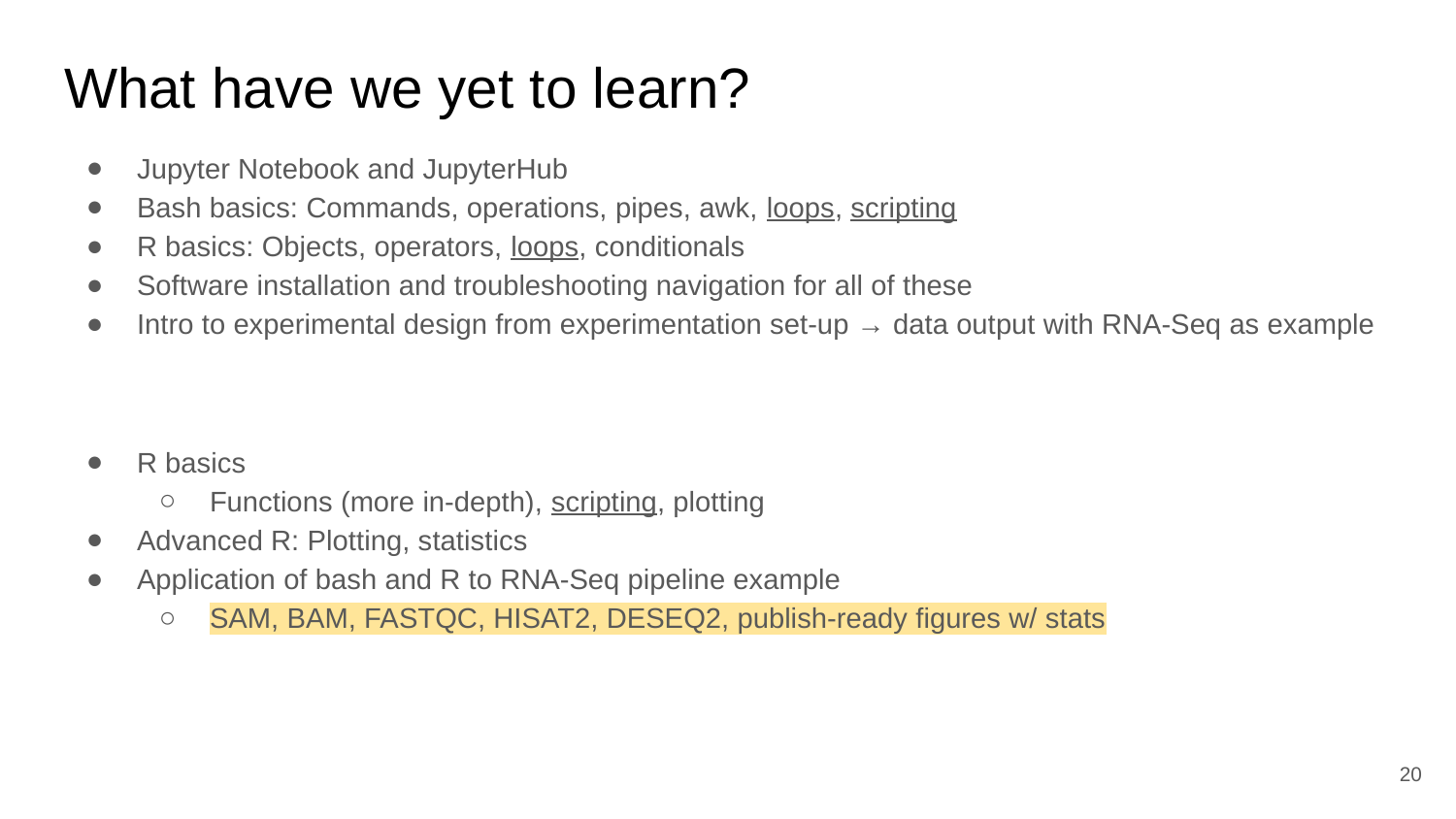

What have we yet to learn?

Jupyter Notebook and JupyterHub
Bash basics: Commands, operations, pipes, awk, loops, scripting
R basics: Objects, operators, loops, conditionals
Software installation and troubleshooting navigation for all of these
Intro to experimental design from experimentation set-up → data output with RNA-Seq as example

R basics
Functions (more in-depth), scripting, plotting
Advanced R: Plotting, statistics
Application of bash and R to RNA-Seq pipeline example
SAM, BAM, FASTQC, HISAT2, DESEQ2, publish-ready figures w/ stats

20